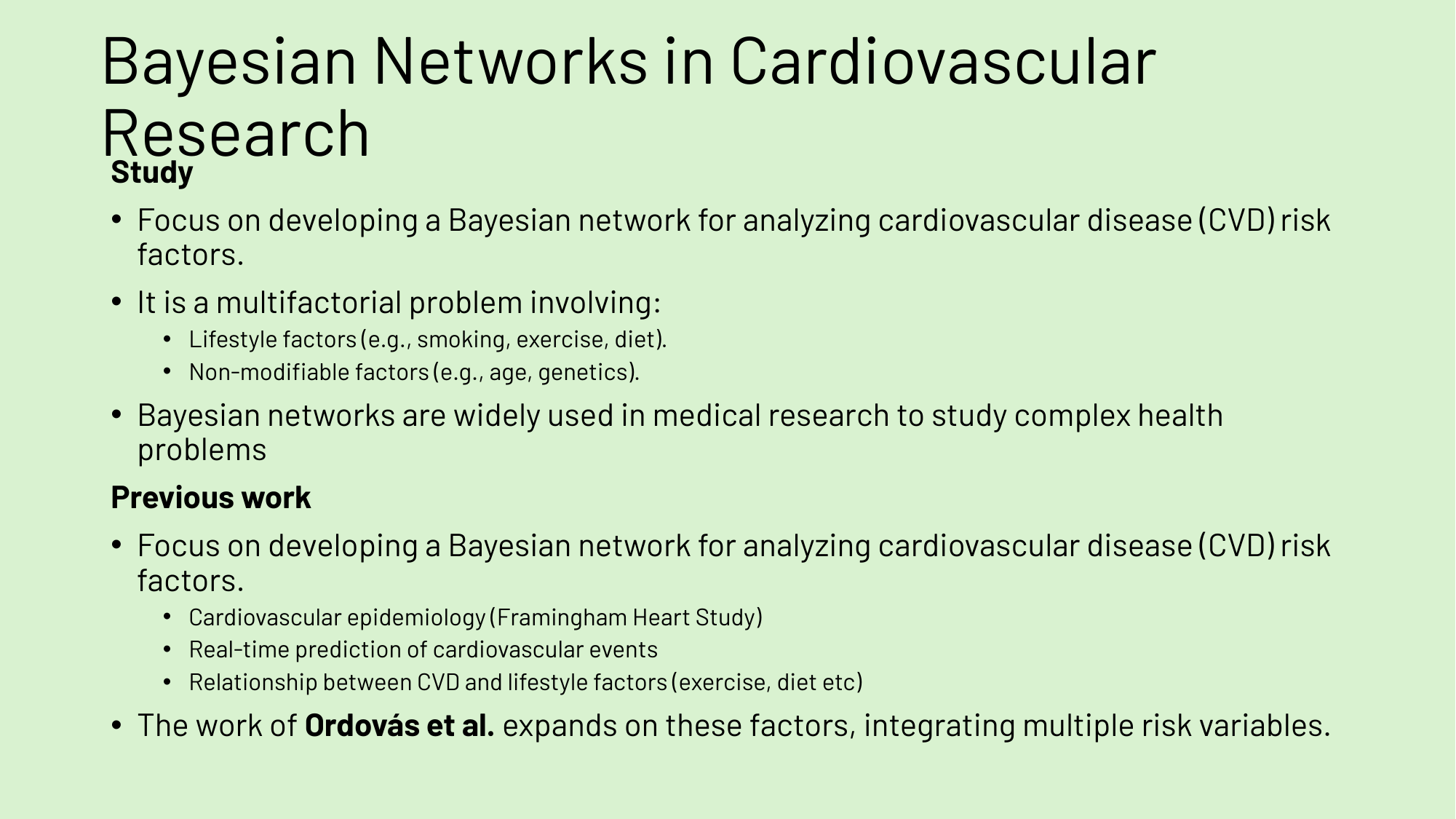

# Bayesian Networks in Cardiovascular Research
Study
Focus on developing a Bayesian network for analyzing cardiovascular disease (CVD) risk factors.
It is a multifactorial problem involving:
Lifestyle factors (e.g., smoking, exercise, diet).
Non-modifiable factors (e.g., age, genetics).
Bayesian networks are widely used in medical research to study complex health problems
Previous work
Focus on developing a Bayesian network for analyzing cardiovascular disease (CVD) risk factors.
Cardiovascular epidemiology (Framingham Heart Study)
Real-time prediction of cardiovascular events
Relationship between CVD and lifestyle factors (exercise, diet etc)
The work of Ordovás et al. expands on these factors, integrating multiple risk variables.